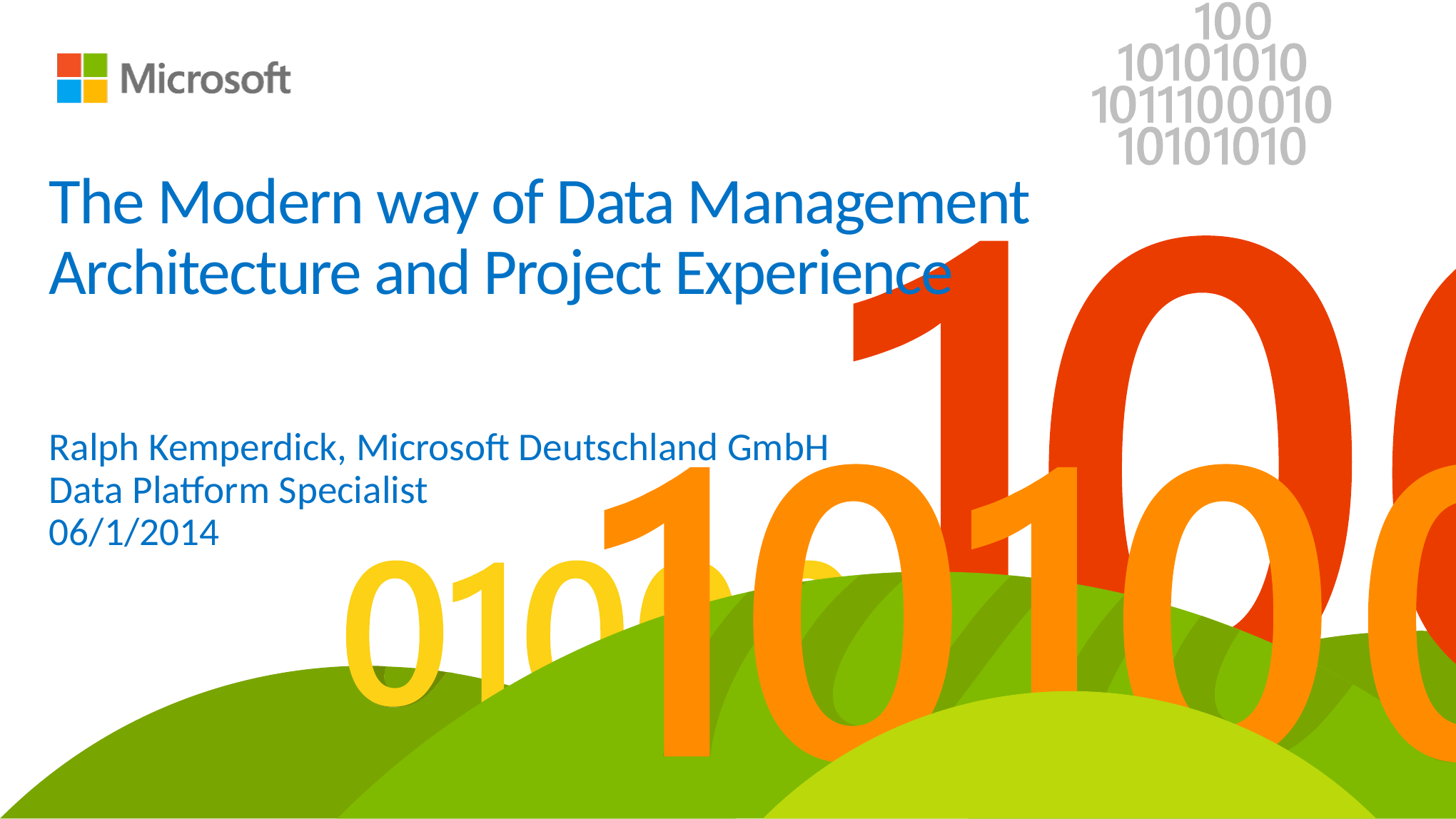

# The Modern way of Data Management Architecture and Project Experience
Ralph Kemperdick, Microsoft Deutschland GmbH
Data Platform Specialist
06/1/2014